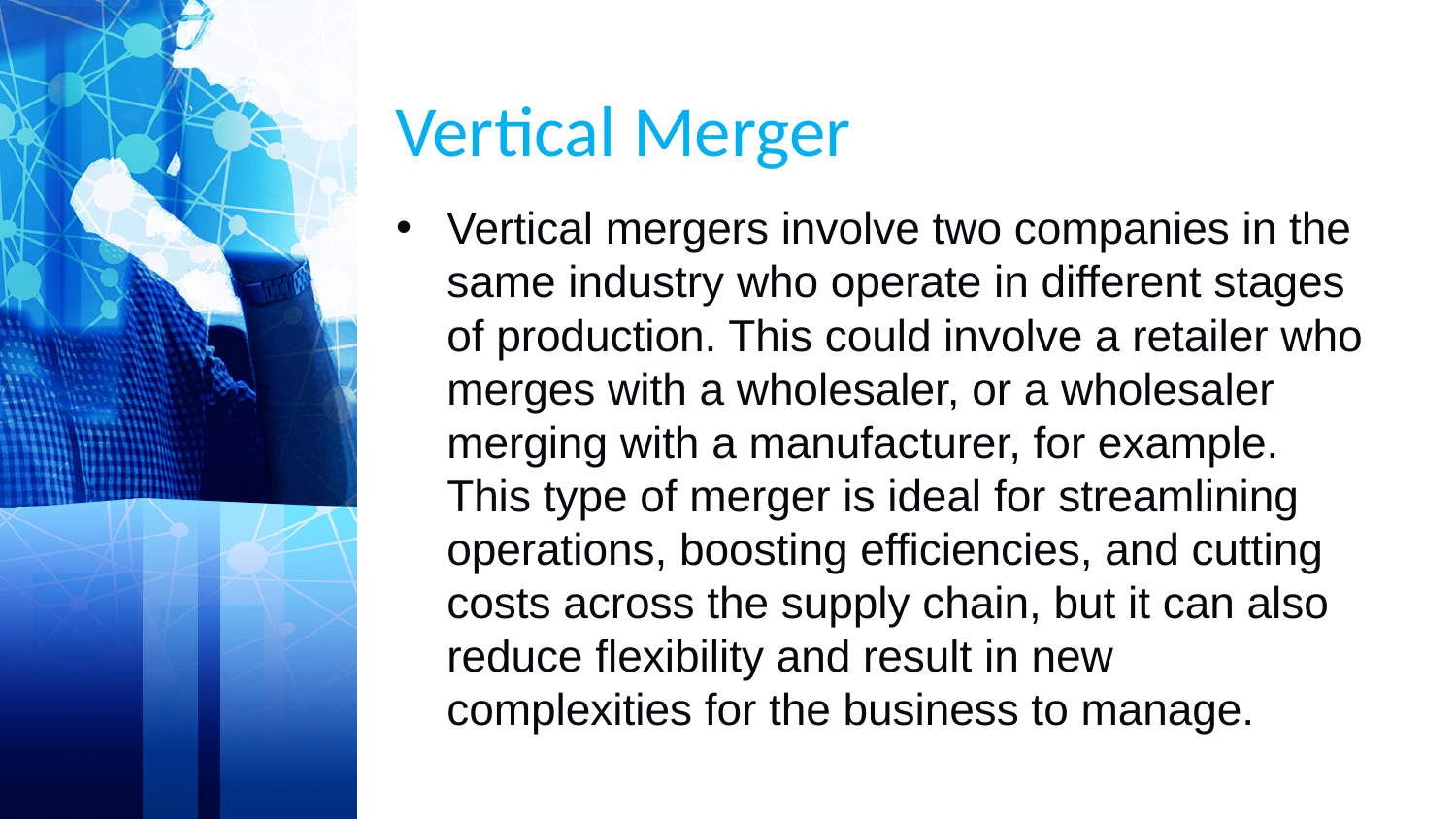

# Vertical Merger
Vertical mergers involve two companies in the same industry who operate in different stages of production. This could involve a retailer who merges with a wholesaler, or a wholesaler merging with a manufacturer, for example. This type of merger is ideal for streamlining operations, boosting efficiencies, and cutting costs across the supply chain, but it can also reduce flexibility and result in new complexities for the business to manage.